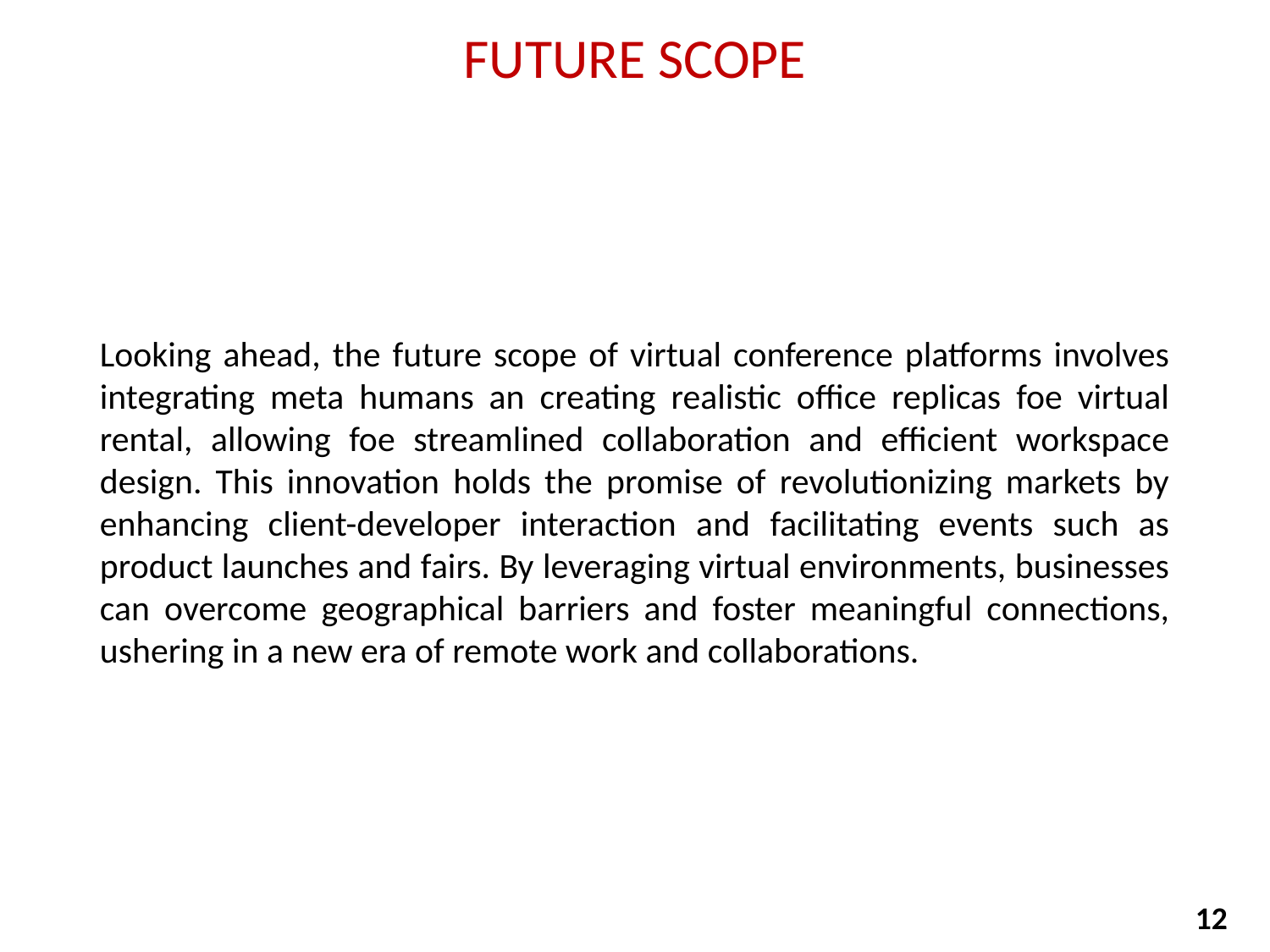

# FUTURE SCOPE
Looking ahead, the future scope of virtual conference platforms involves integrating meta humans an creating realistic office replicas foe virtual rental, allowing foe streamlined collaboration and efficient workspace design. This innovation holds the promise of revolutionizing markets by enhancing client-developer interaction and facilitating events such as product launches and fairs. By leveraging virtual environments, businesses can overcome geographical barriers and foster meaningful connections, ushering in a new era of remote work and collaborations.
12